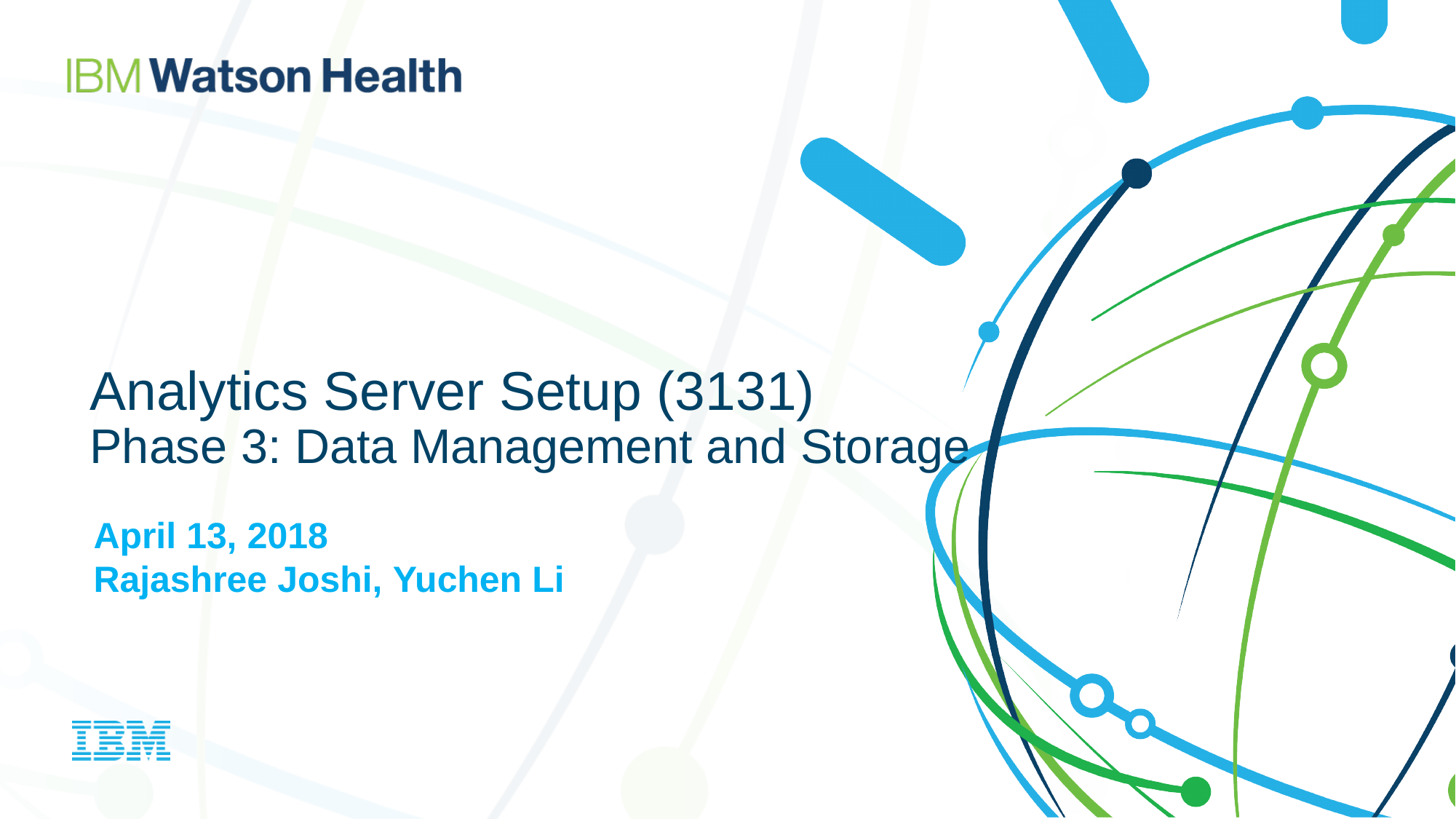

Analytics Server Setup (3131)
Phase 3: Data Management and Storage
April 13, 2018
Rajashree Joshi, Yuchen Li